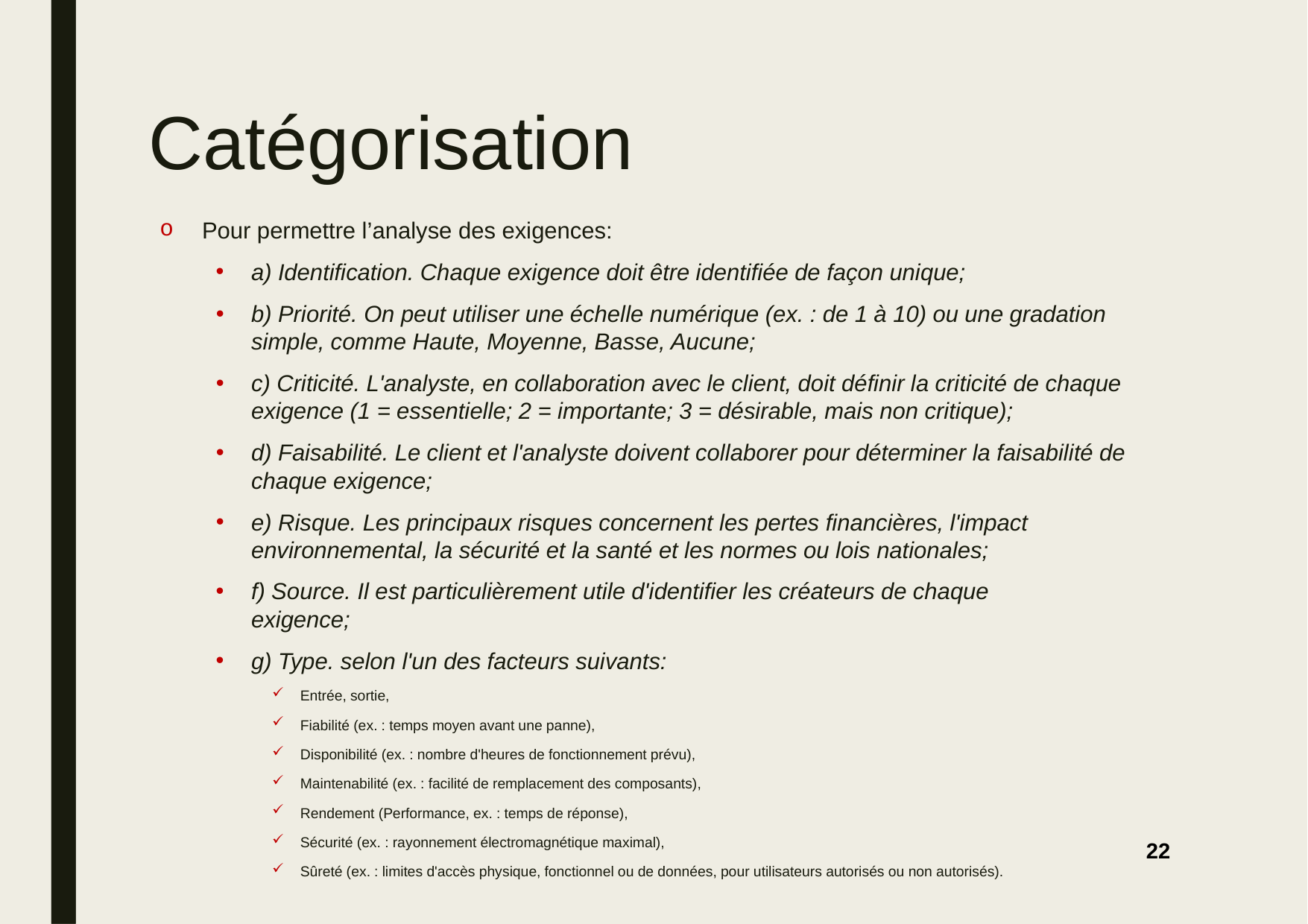

# Catégorisation
Pour permettre l’analyse des exigences:
a) Identification. Chaque exigence doit être identifiée de façon unique;
b) Priorité. On peut utiliser une échelle numérique (ex. : de 1 à 10) ou une gradation  simple, comme Haute, Moyenne, Basse, Aucune;
c) Criticité. L'analyste, en collaboration avec le client, doit définir la criticité de chaque  exigence (1 = essentielle; 2 = importante; 3 = désirable, mais non critique);
d) Faisabilité. Le client et l'analyste doivent collaborer pour déterminer la faisabilité de  chaque exigence;
e) Risque. Les principaux risques concernent les pertes financières, l'impact  environnemental, la sécurité et la santé et les normes ou lois nationales;
f) Source. Il est particulièrement utile d'identifier les créateurs de chaque exigence;
g) Type. selon l'un des facteurs suivants:
Entrée, sortie,
Fiabilité (ex. : temps moyen avant une panne),
Disponibilité (ex. : nombre d'heures de fonctionnement prévu),
Maintenabilité (ex. : facilité de remplacement des composants),
Rendement (Performance, ex. : temps de réponse),
Sécurité (ex. : rayonnement électromagnétique maximal),
Sûreté (ex. : limites d'accès physique, fonctionnel ou de données, pour utilisateurs autorisés ou non autorisés).
22